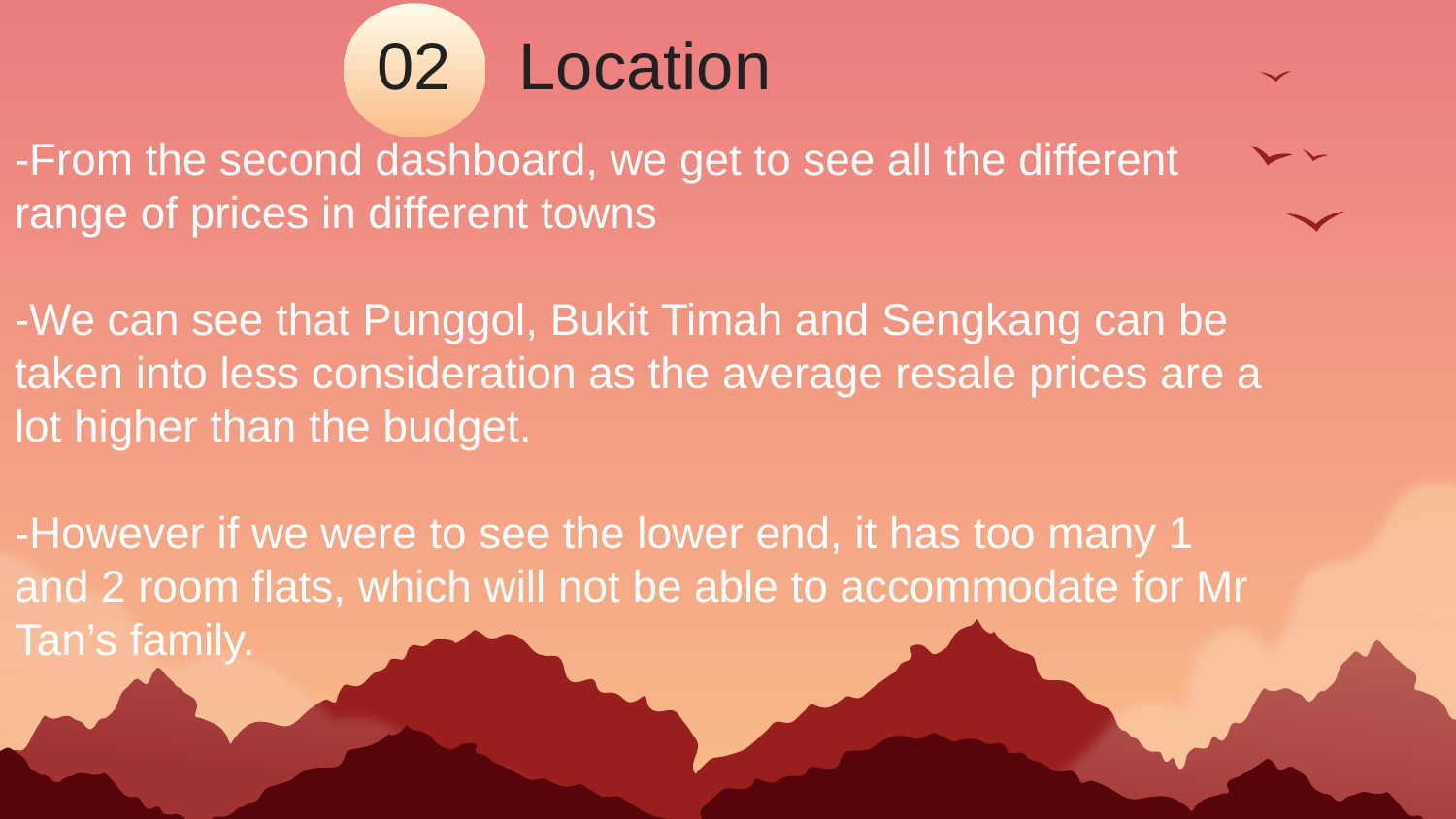

02
# Location
-From the second dashboard, we get to see all the different range of prices in different towns

-We can see that Punggol, Bukit Timah and Sengkang can be taken into less consideration as the average resale prices are a lot higher than the budget.

-However if we were to see the lower end, it has too many 1 and 2 room flats, which will not be able to accommodate for Mr Tan’s family.